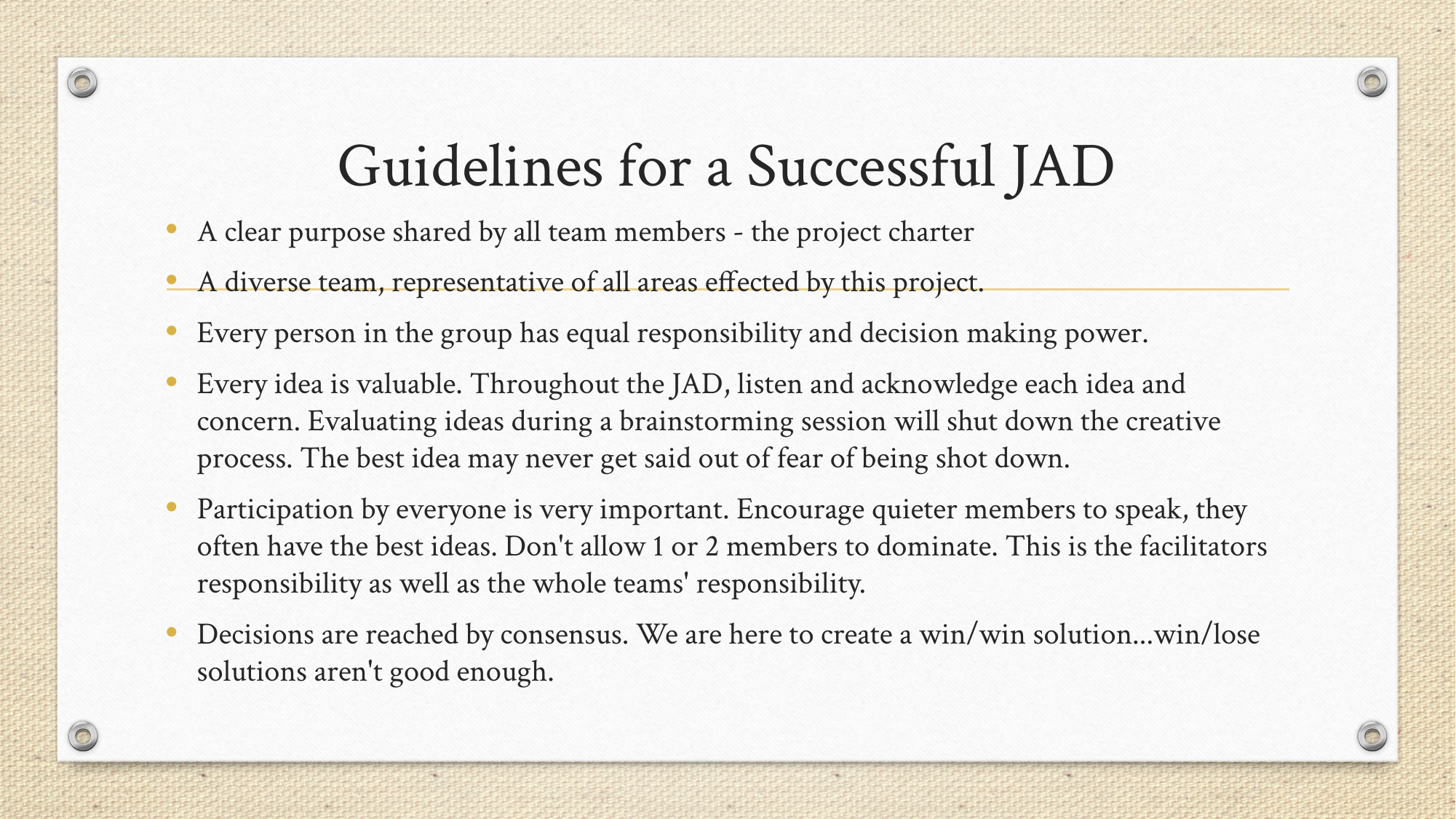

# Guidelines for a Successful JAD
A clear purpose shared by all team members - the project charter
A diverse team, representative of all areas effected by this project.
Every person in the group has equal responsibility and decision making power.
Every idea is valuable. Throughout the JAD, listen and acknowledge each idea and concern. Evaluating ideas during a brainstorming session will shut down the creative process. The best idea may never get said out of fear of being shot down.
Participation by everyone is very important. Encourage quieter members to speak, they often have the best ideas. Don't allow 1 or 2 members to dominate. This is the facilitators responsibility as well as the whole teams' responsibility.
Decisions are reached by consensus. We are here to create a win/win solution...win/lose solutions aren't good enough.